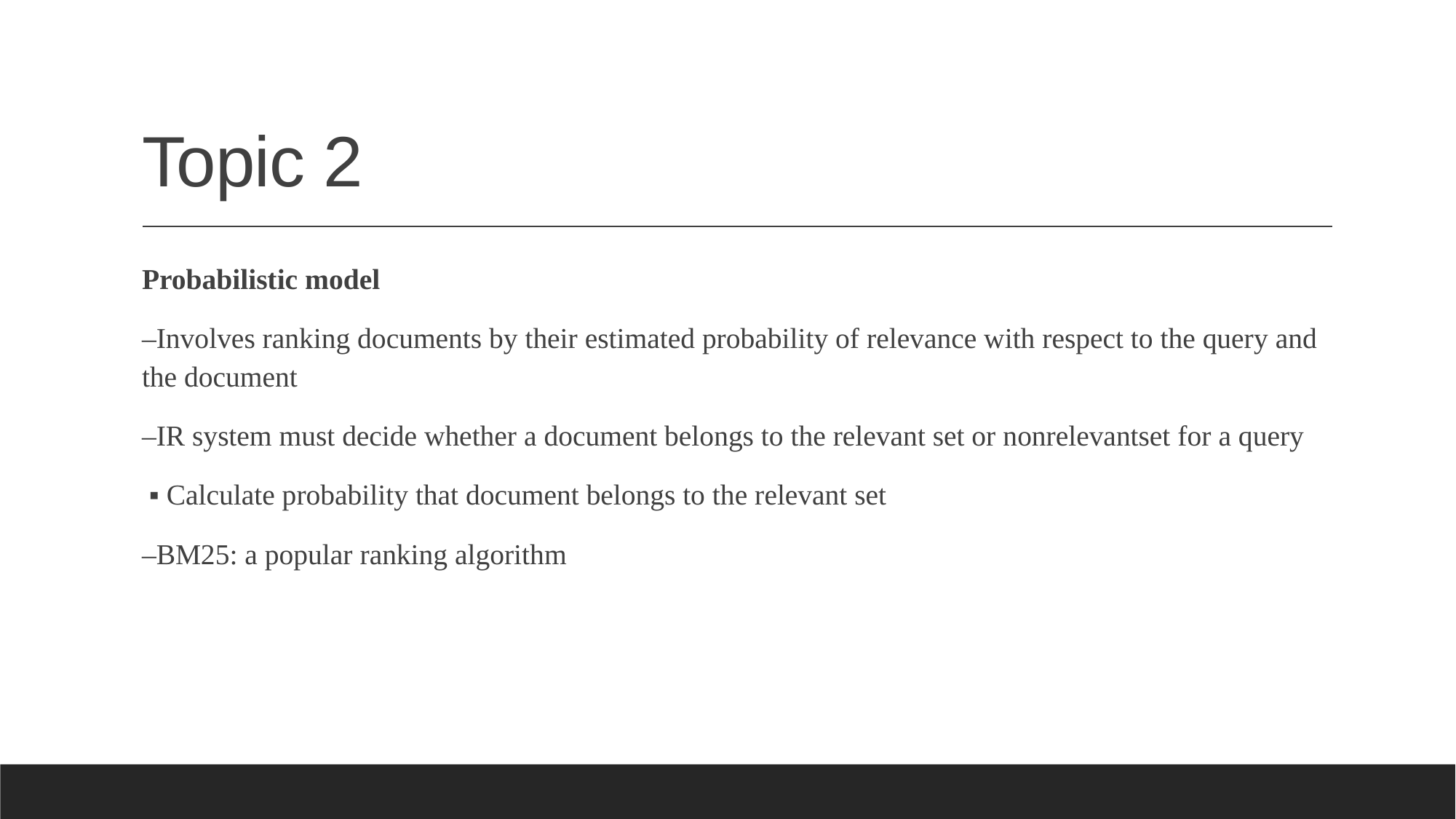

# Topic 2
Probabilistic model
–Involves ranking documents by their estimated probability of relevance with respect to the query and the document
–IR system must decide whether a document belongs to the relevant set or nonrelevantset for a query
 ▪ Calculate probability that document belongs to the relevant set
–BM25: a popular ranking algorithm